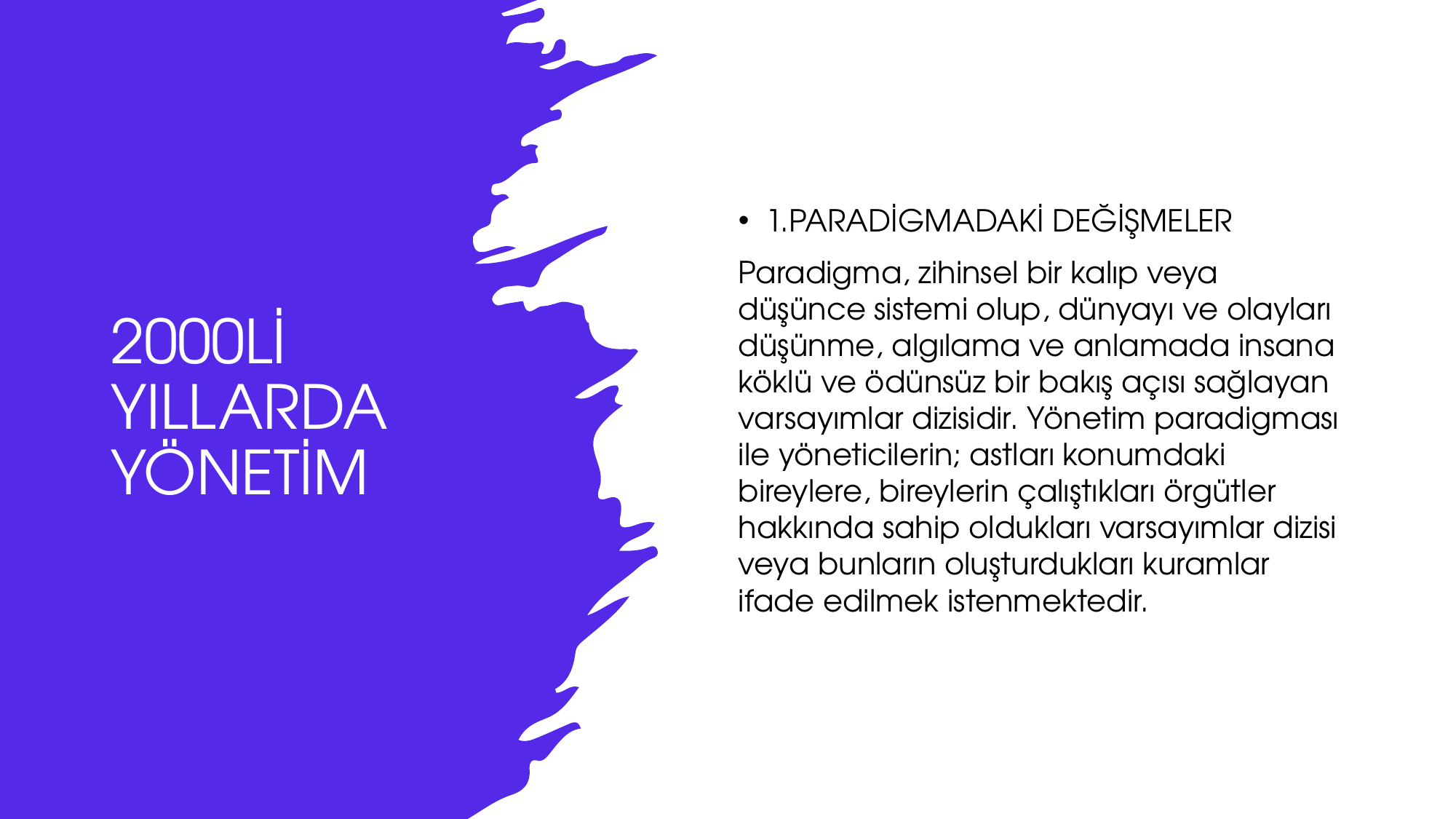

# 2000Lİ YILLARDA YÖNETİM
1.PARADİGMADAKİ DEĞİŞMELER
Paradigma, zihinsel bir kalıp veya düşünce sistemi olup, dünyayı ve olayları düşünme, algılama ve anlamada insana köklü ve ödünsüz bir bakış açısı sağlayan varsayımlar dizisidir. Yönetim paradigması ile yöneticilerin; astları konumdaki bireylere, bireylerin çalıştıkları örgütler hakkında sahip oldukları varsayımlar dizisi veya bunların oluşturdukları kuramlar ifade edilmek istenmektedir.